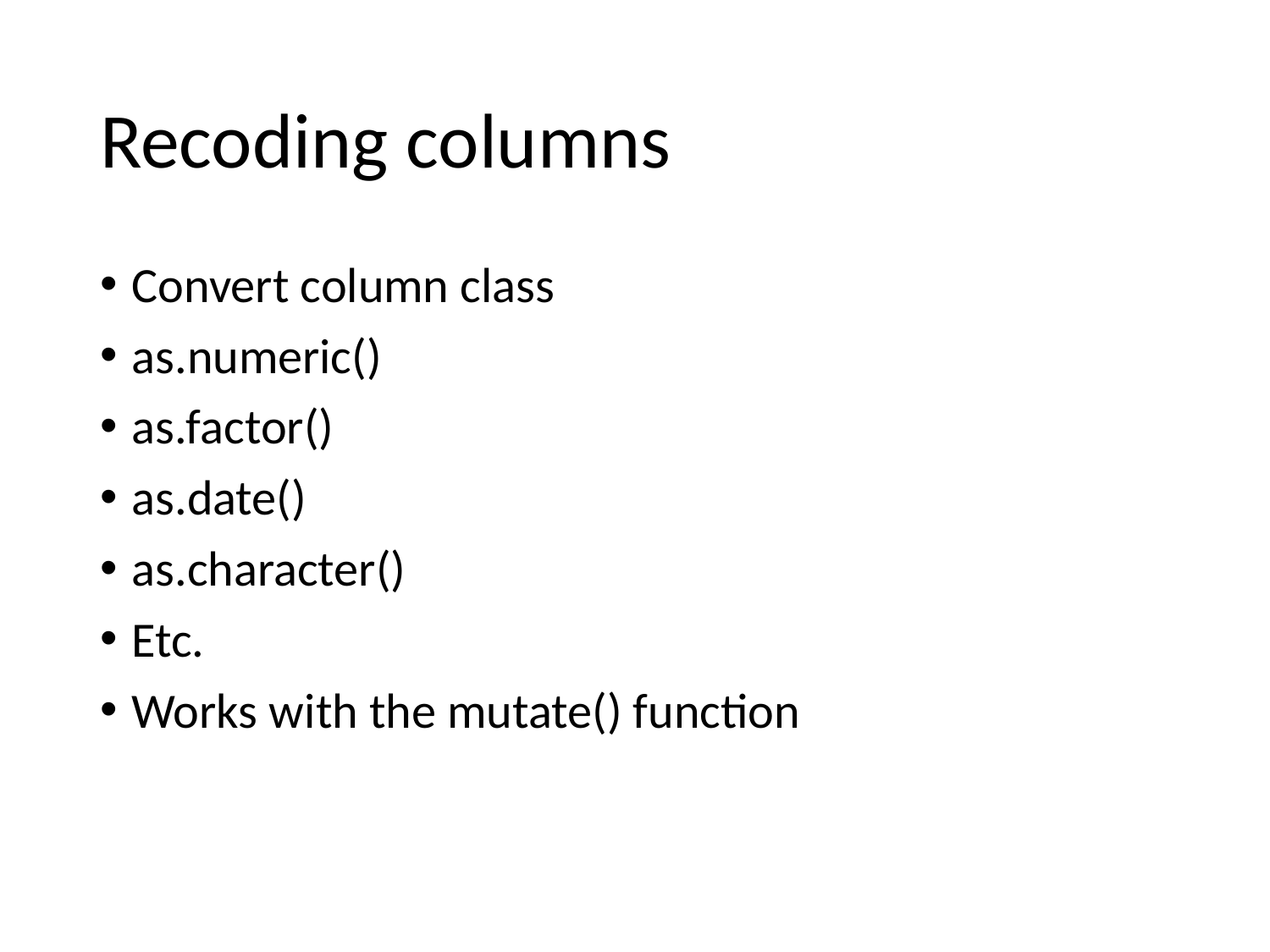

# Recoding columns
Convert column class
as.numeric()
as.factor()
as.date()
as.character()
Etc.
Works with the mutate() function